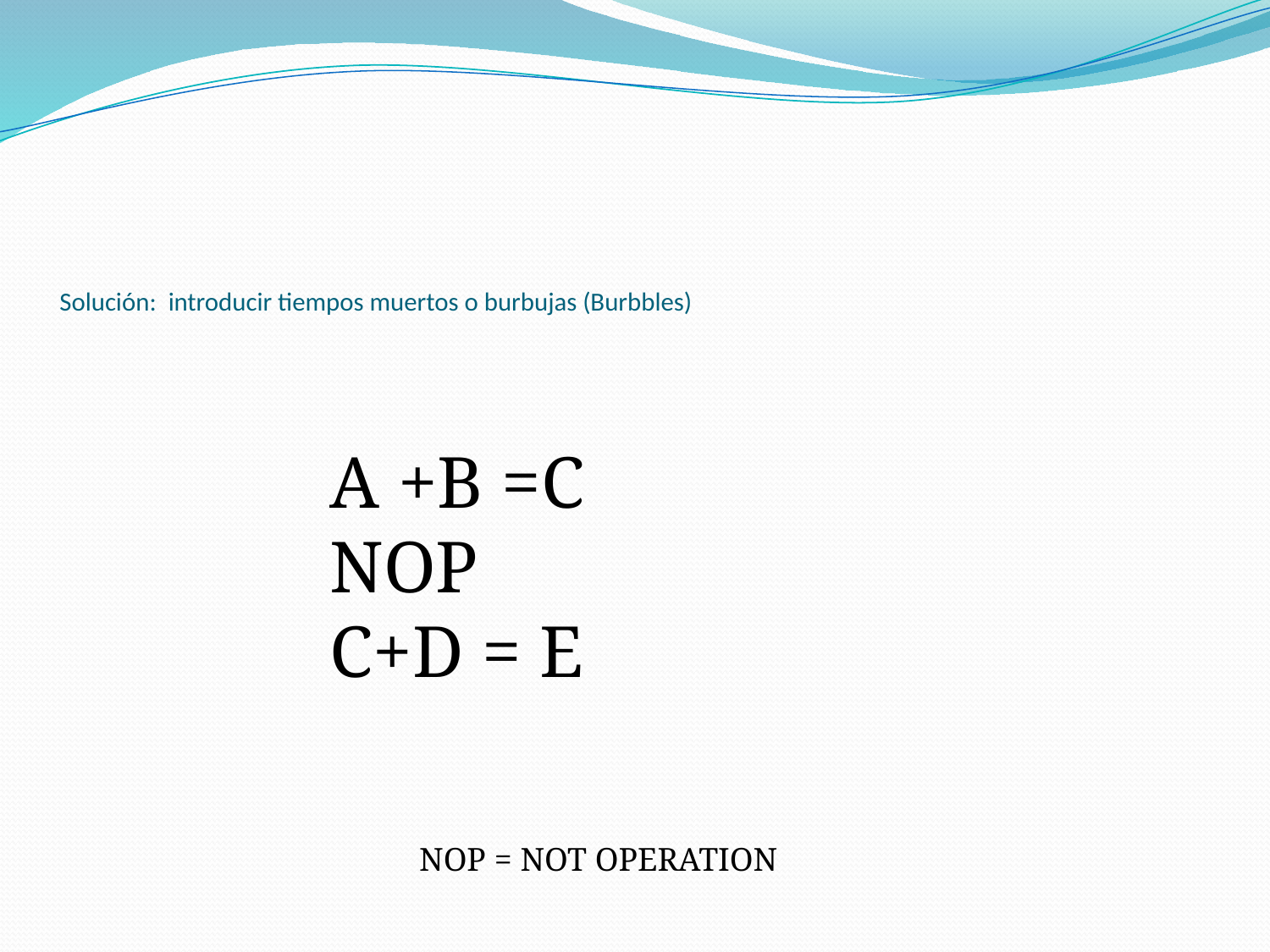

# Solución:  introducir tiempos muertos o burbujas (Burbbles)
A +B =C
NOP
C+D = E
NOP = NOT OPERATION